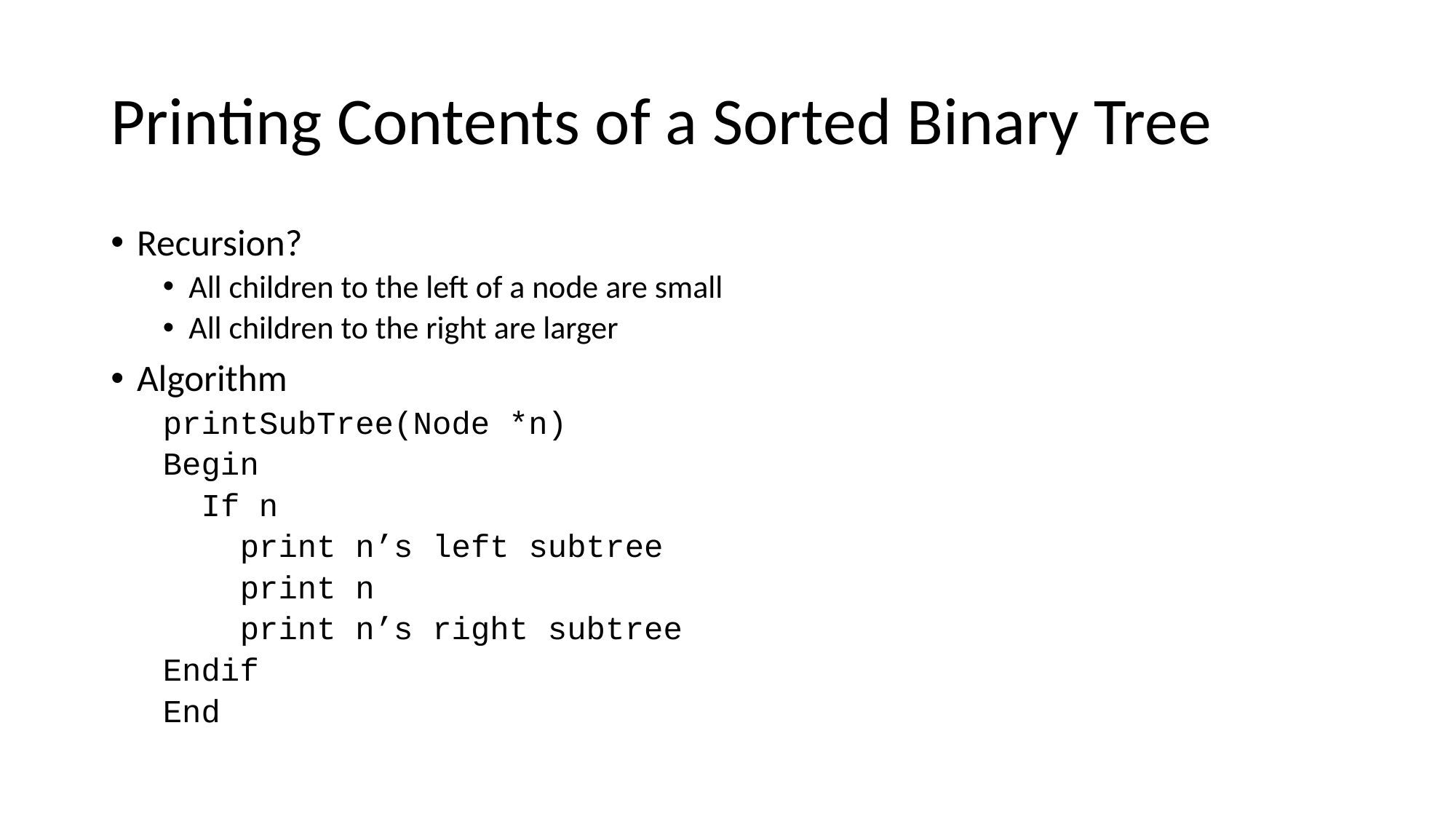

# Printing Contents of a Sorted Binary Tree
Recursion?
All children to the left of a node are small
All children to the right are larger
Algorithm
printSubTree(Node *n)
Begin
  If n
    print n’s left subtree
    print n
    print n’s right subtree
	Endif
End